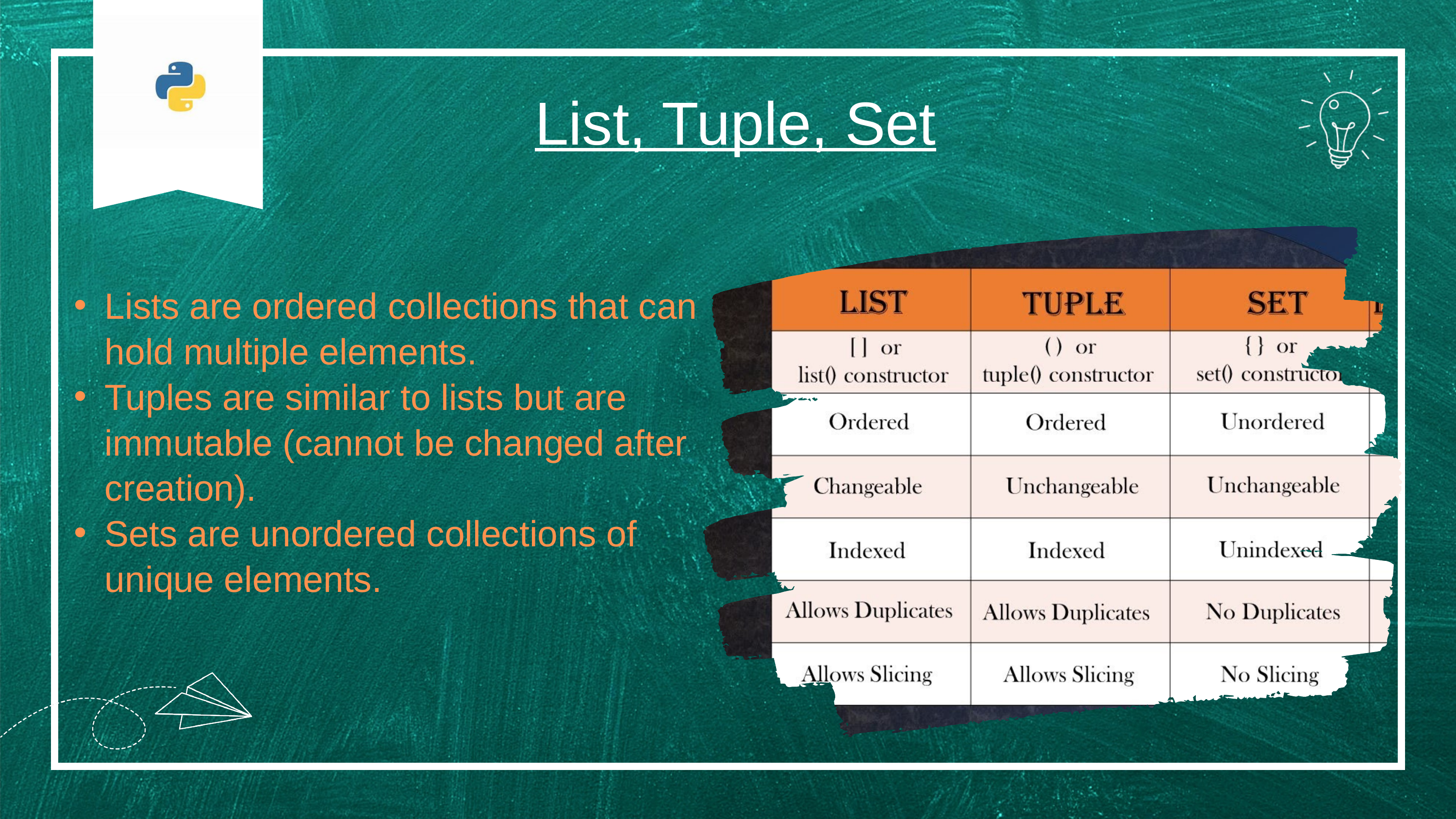

List, Tuple, Set

Lists are ordered collections that can hold multiple elements.
Tuples are similar to lists but are immutable (cannot be changed after creation).
Sets are unordered collections of unique elements.